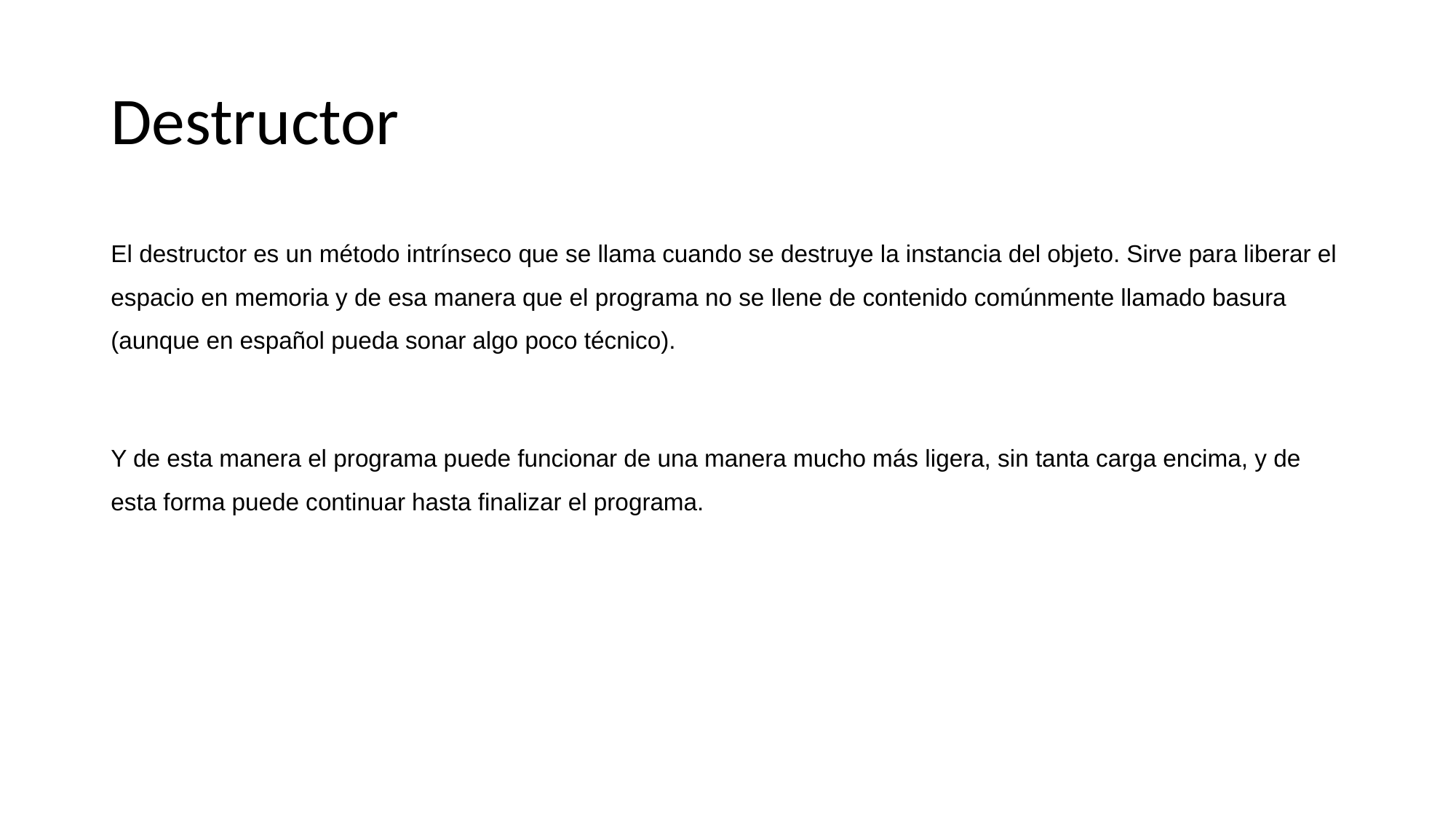

# Destructor
El destructor es un método intrínseco que se llama cuando se destruye la instancia del objeto. Sirve para liberar el espacio en memoria y de esa manera que el programa no se llene de contenido comúnmente llamado basura (aunque en español pueda sonar algo poco técnico).

Y de esta manera el programa puede funcionar de una manera mucho más ligera, sin tanta carga encima, y de esta forma puede continuar hasta finalizar el programa.